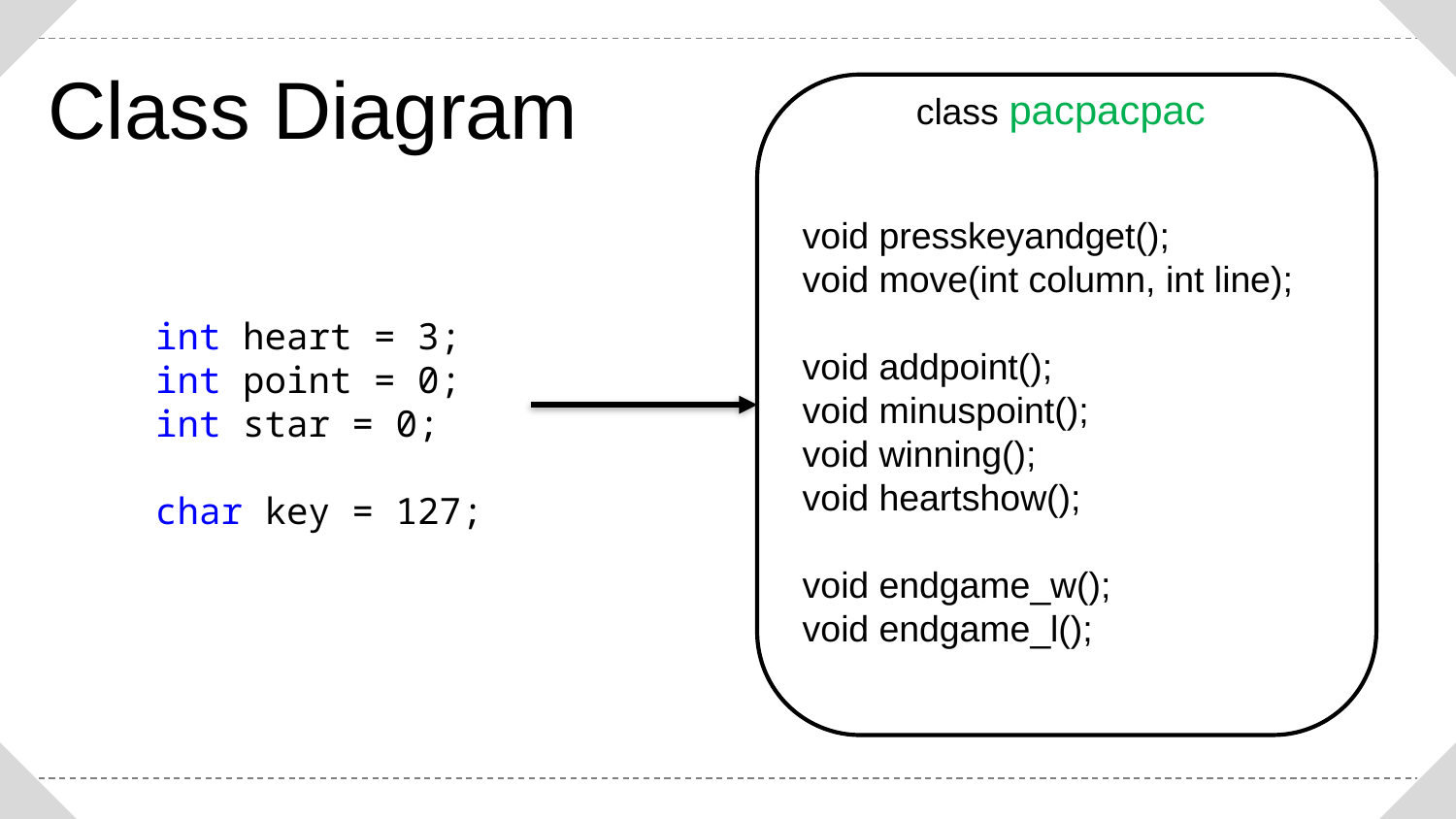

Class Diagram

class pacpacpac

void presskeyandget();
void move(int column, int line);

void addpoint();
void minuspoint();
void winning();
void heartshow();

void endgame_w();
void endgame_l();
int heart = 3;
int point = 0;
int star = 0;

char key = 127;